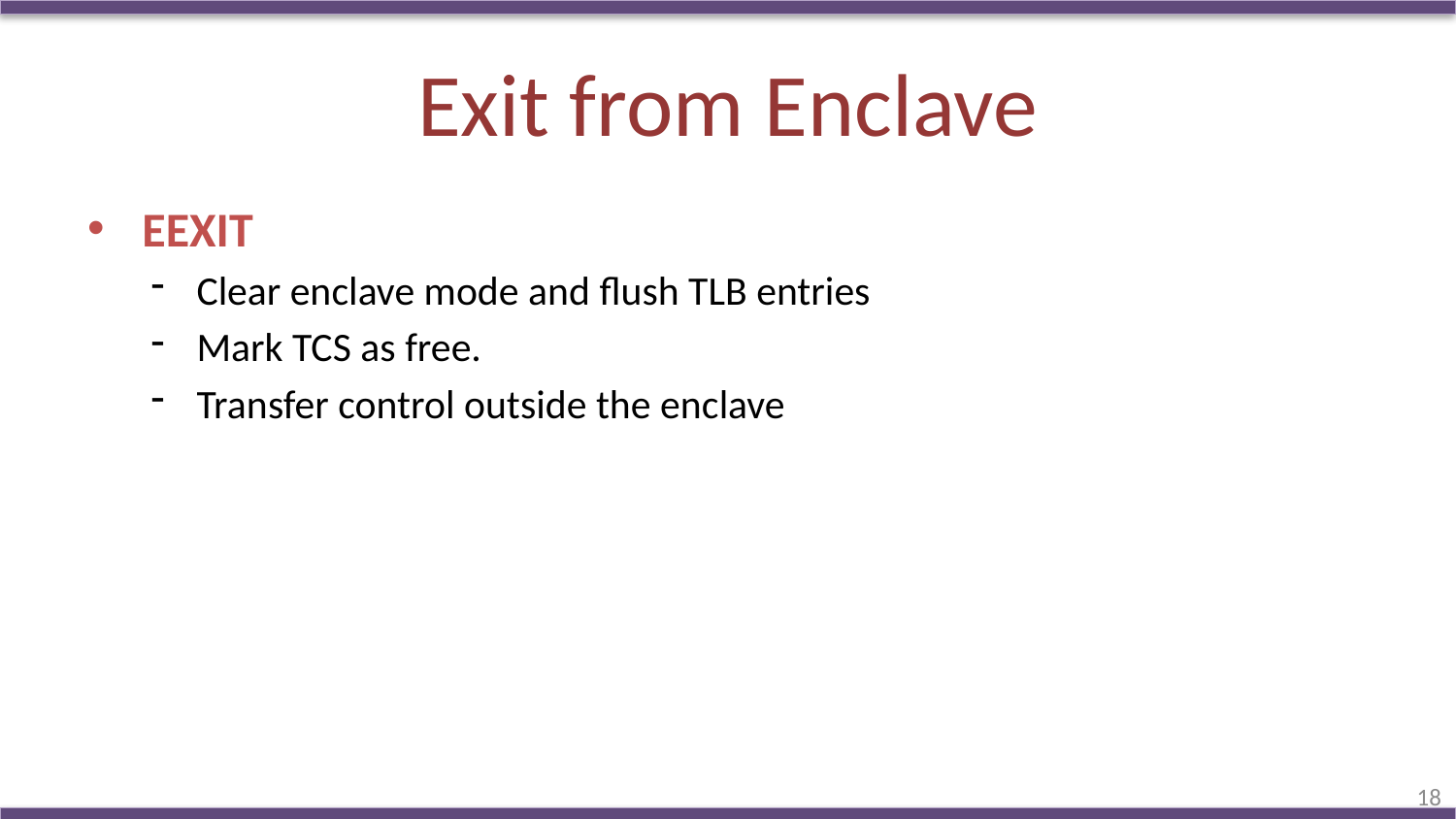

# Exit from Enclave
EEXIT
Clear enclave mode and flush TLB entries
Mark TCS as free.
Transfer control outside the enclave

18